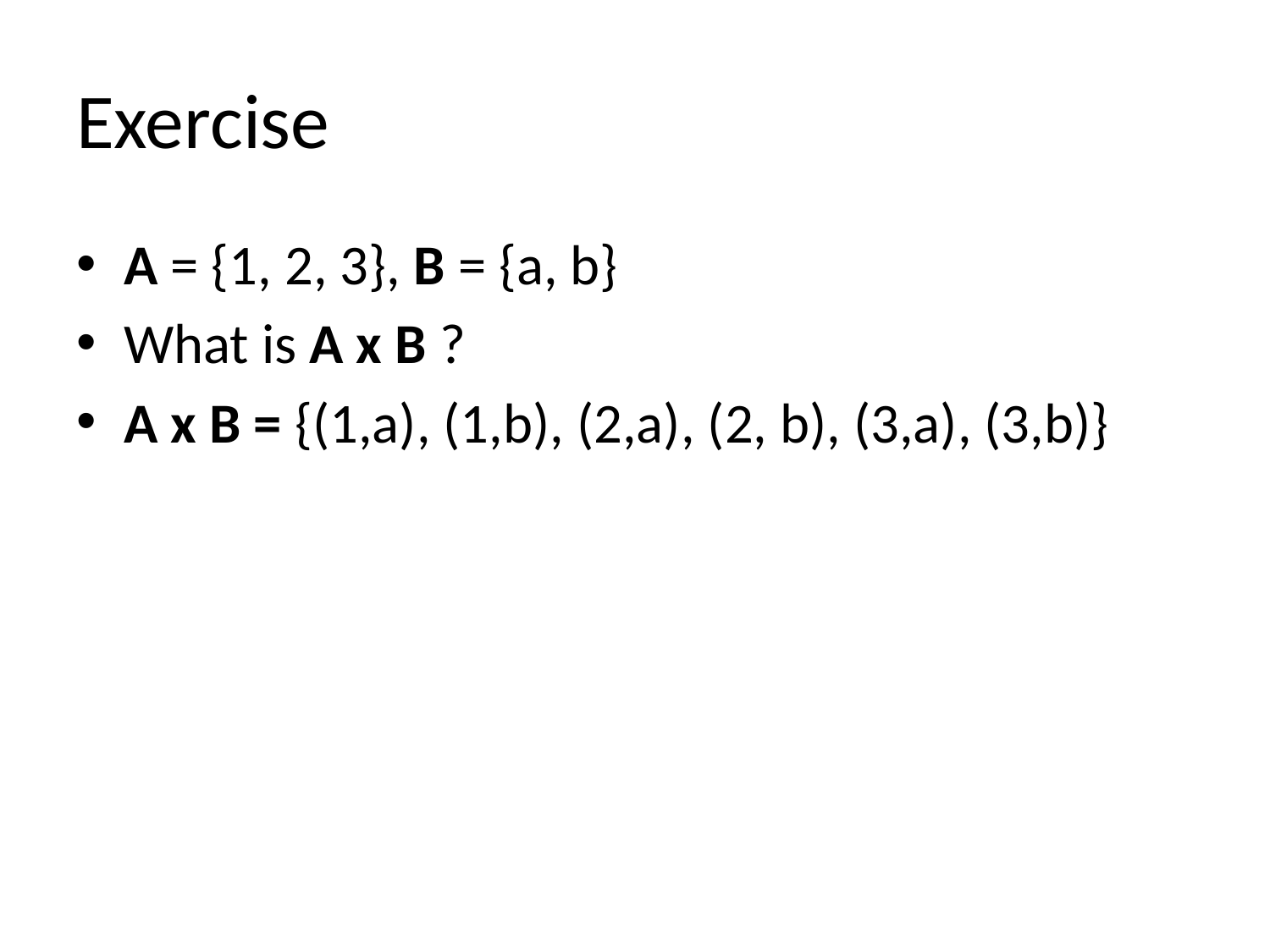

# Exercise
A = {1, 2, 3}, B = {a, b}
What is A x B ?
A x B = {(1,a), (1,b), (2,a), (2, b), (3,a), (3,b)}